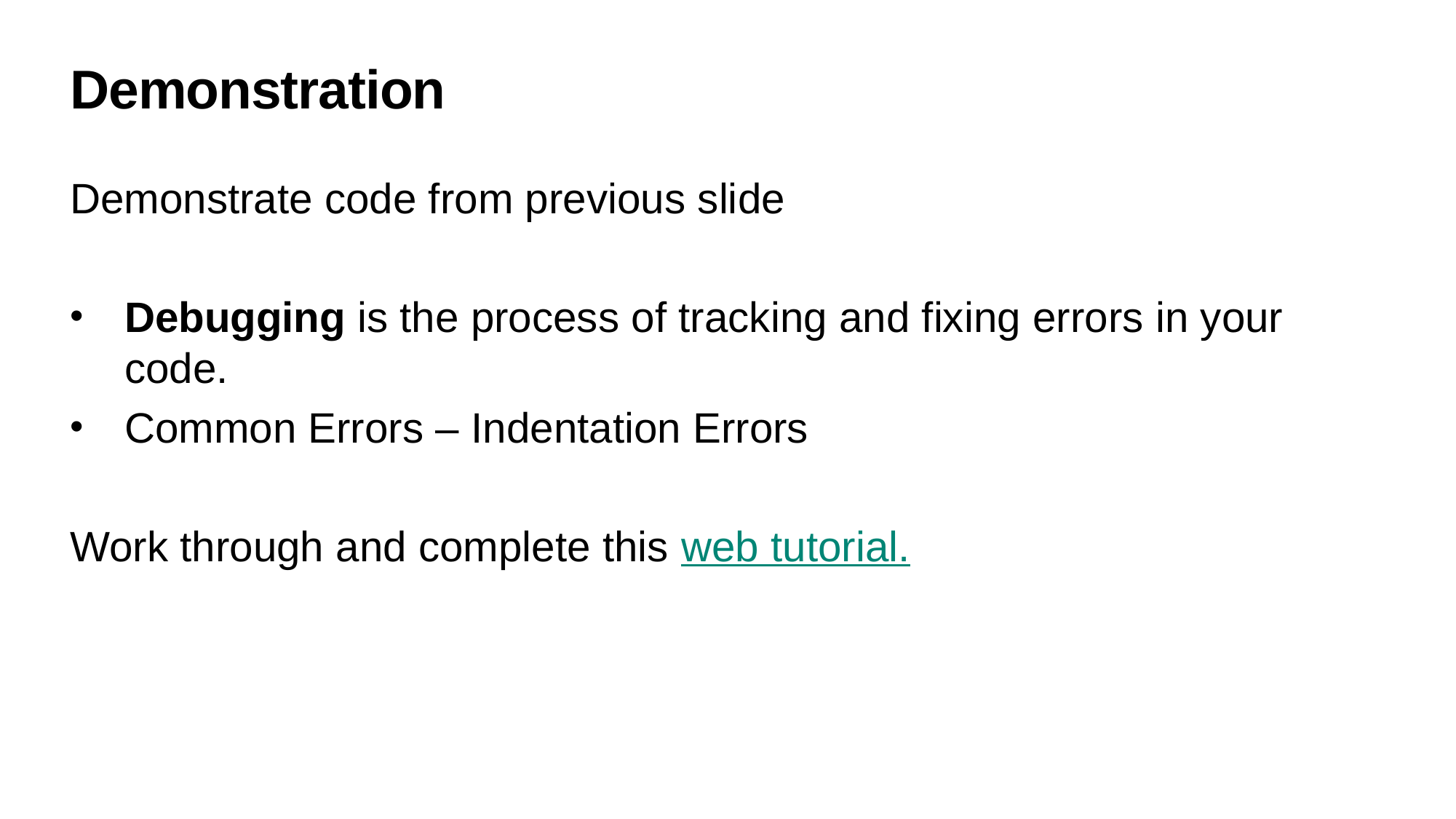

# Demonstration
Demonstrate code from previous slide

Debugging is the process of tracking and fixing errors in your code.
Common Errors – Indentation Errors

Work through and complete this web tutorial.